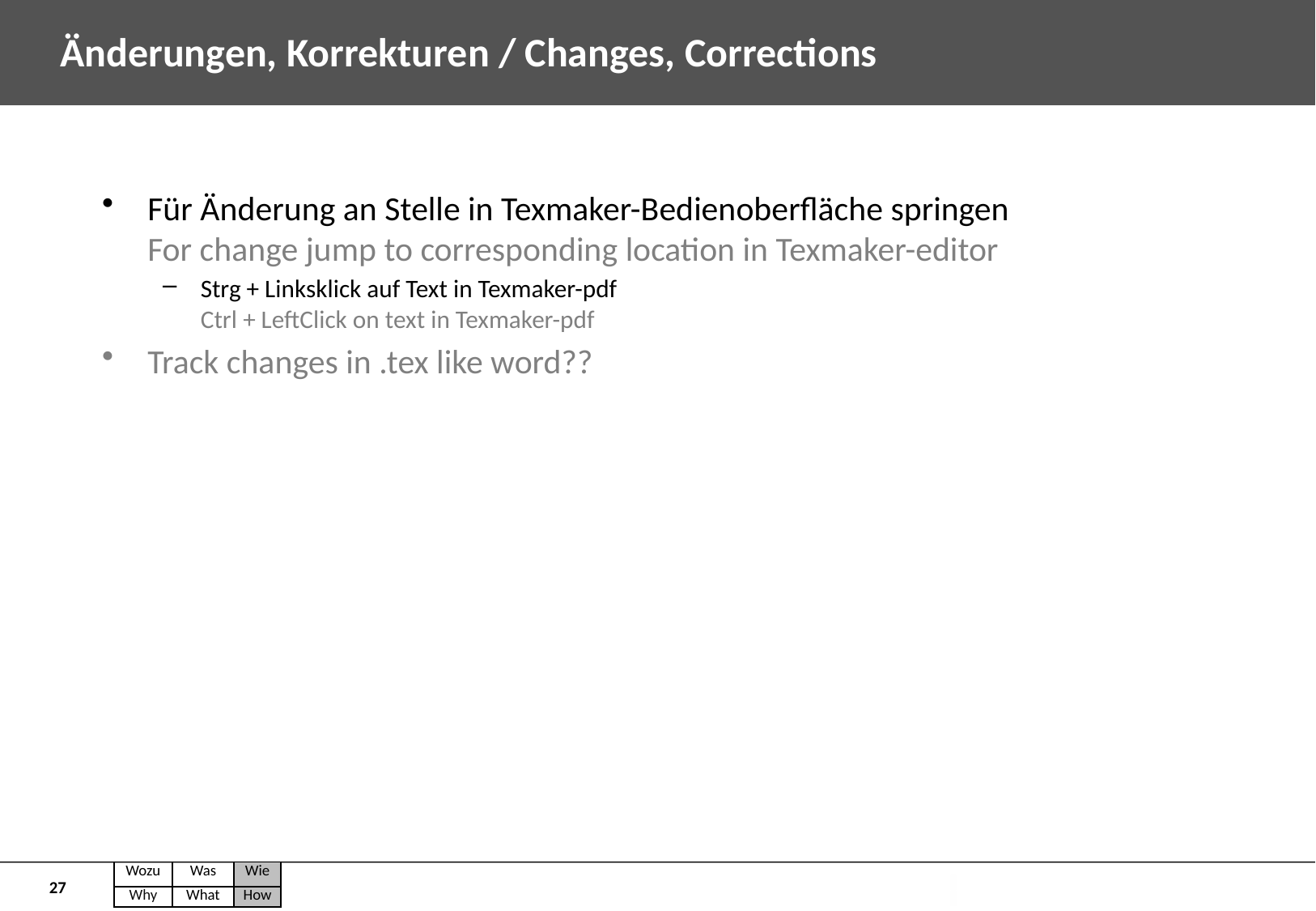

# Änderungen, Korrekturen / Changes, Corrections
Für Änderung an Stelle in Texmaker-Bedienoberfläche springen
For change jump to corresponding location in Texmaker-editor
Strg + Linksklick auf Text in Texmaker-pdf
Ctrl + LeftClick on text in Texmaker-pdf
Track changes in .tex like word??
| Wozu | Was | Wie |
| --- | --- | --- |
| Why | What | How |